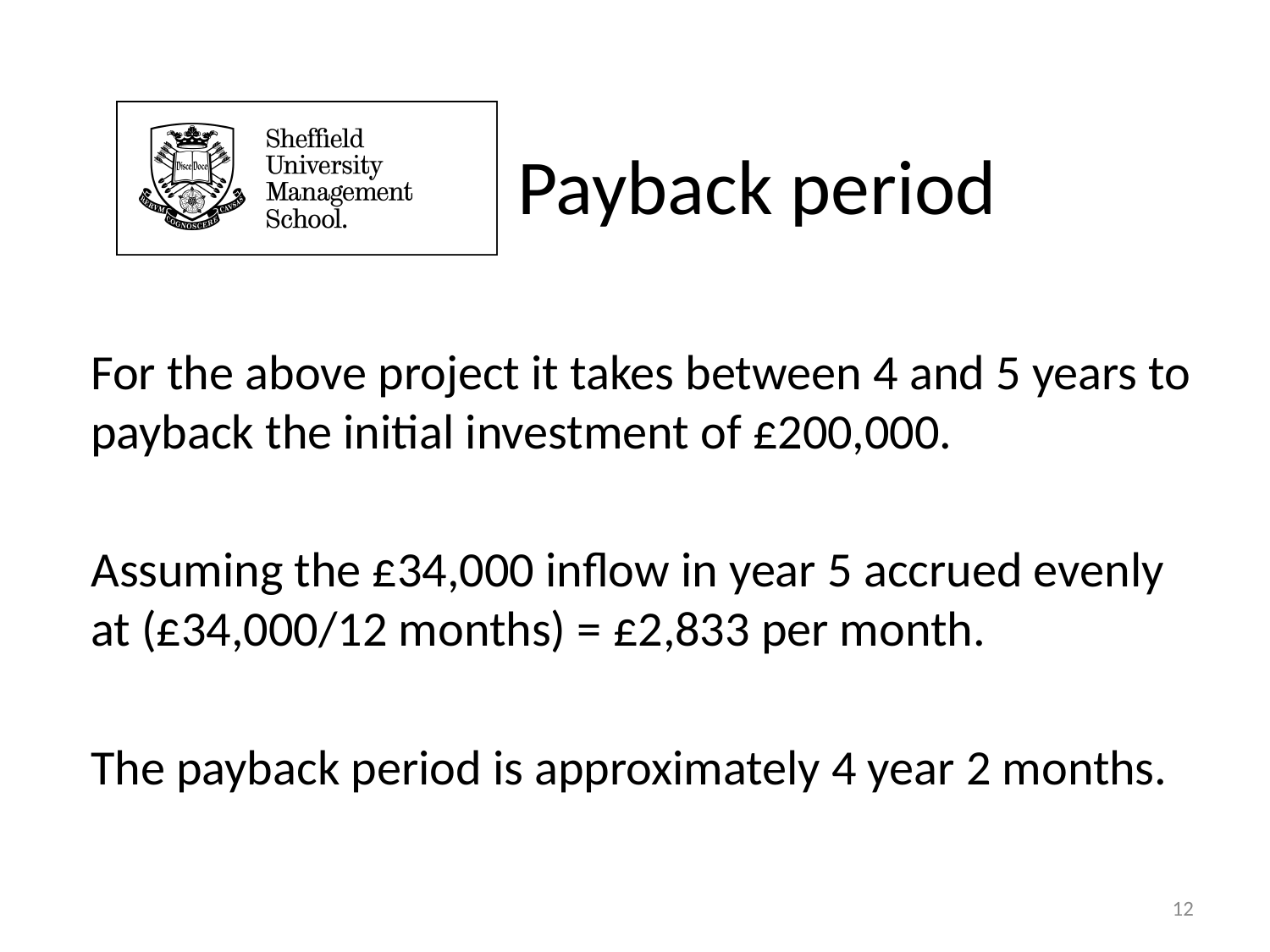

# Payback period
For the above project it takes between 4 and 5 years to payback the initial investment of £200,000.

Assuming the £34,000 inflow in year 5 accrued evenly at (£34,000/12 months) = £2,833 per month.

The payback period is approximately 4 year 2 months.
12